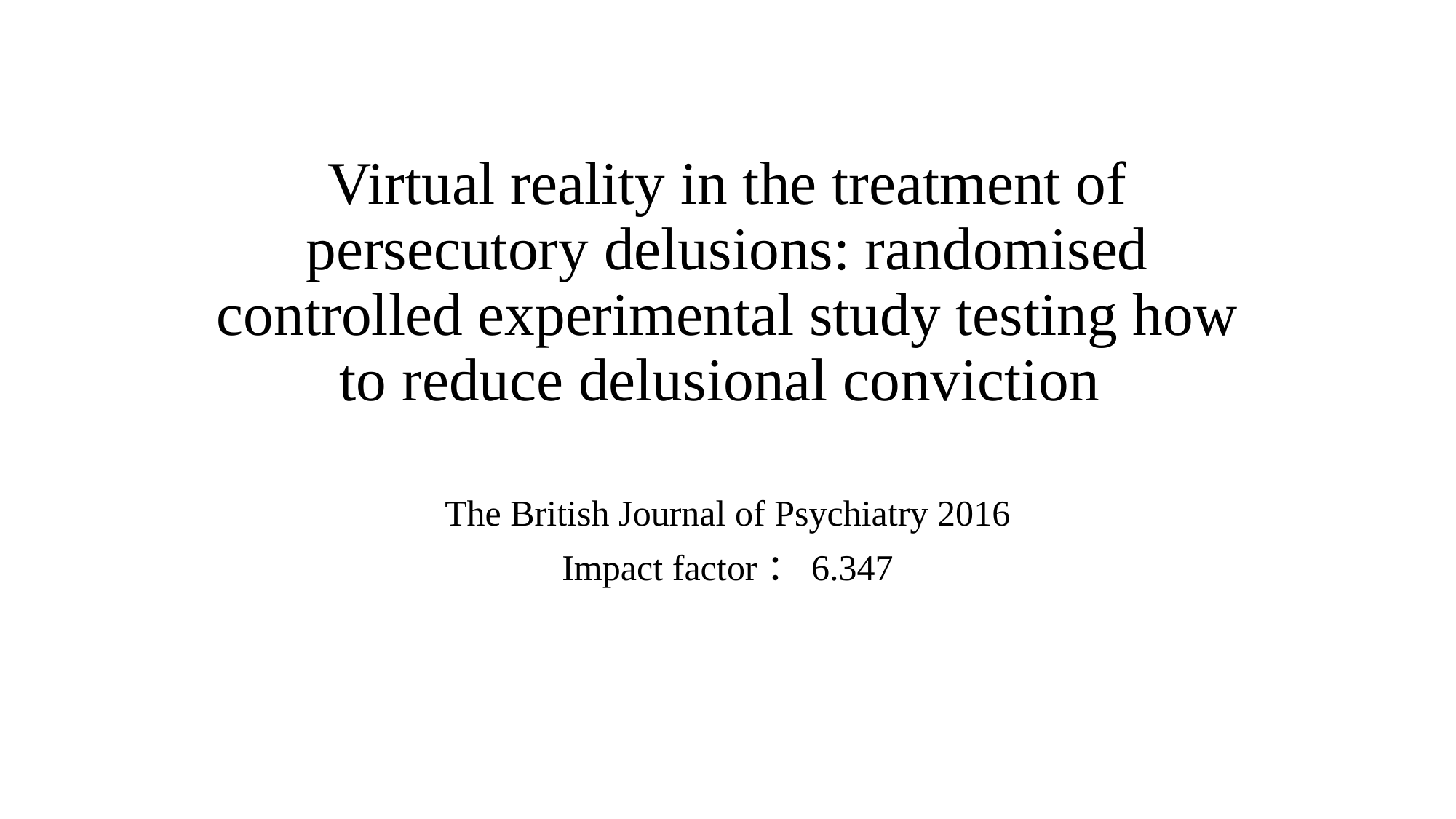

# Virtual reality in the treatment of persecutory delusions: randomised controlled experimental study testing how to reduce delusional conviction

The British Journal of Psychiatry 2016
Impact factor：6.347